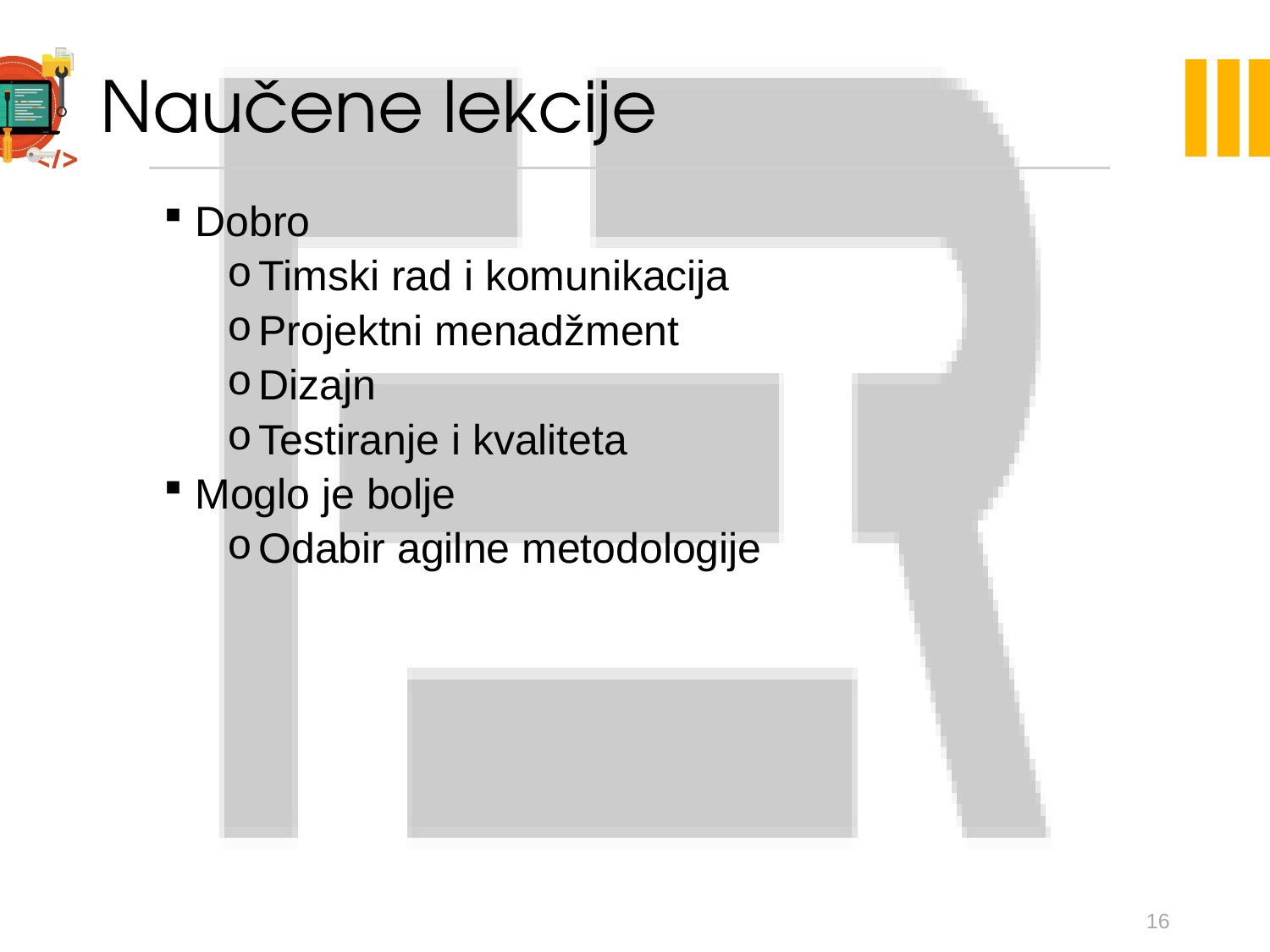

# Naučene lekcije
Dobro
Timski rad i komunikacija
Projektni menadžment
Dizajn
Testiranje i kvaliteta
Moglo je bolje
Odabir agilne metodologije

16